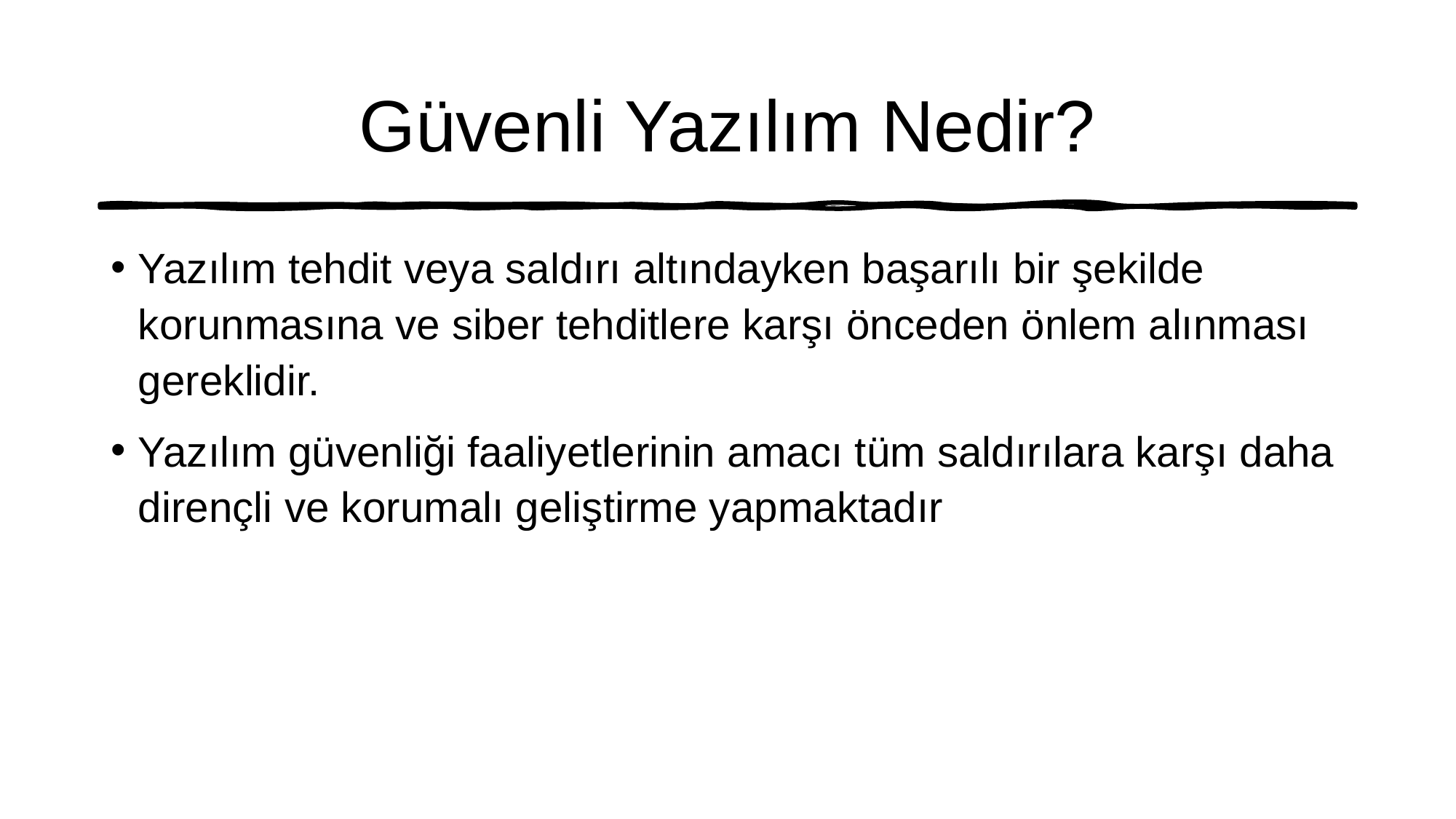

# Güvenli Yazılım Nedir?
Yazılım tehdit veya saldırı altındayken başarılı bir şekilde korunmasına ve siber tehditlere karşı önceden önlem alınması gereklidir.
Yazılım güvenliği faaliyetlerinin amacı tüm saldırılara karşı daha dirençli ve korumalı geliştirme yapmaktadır